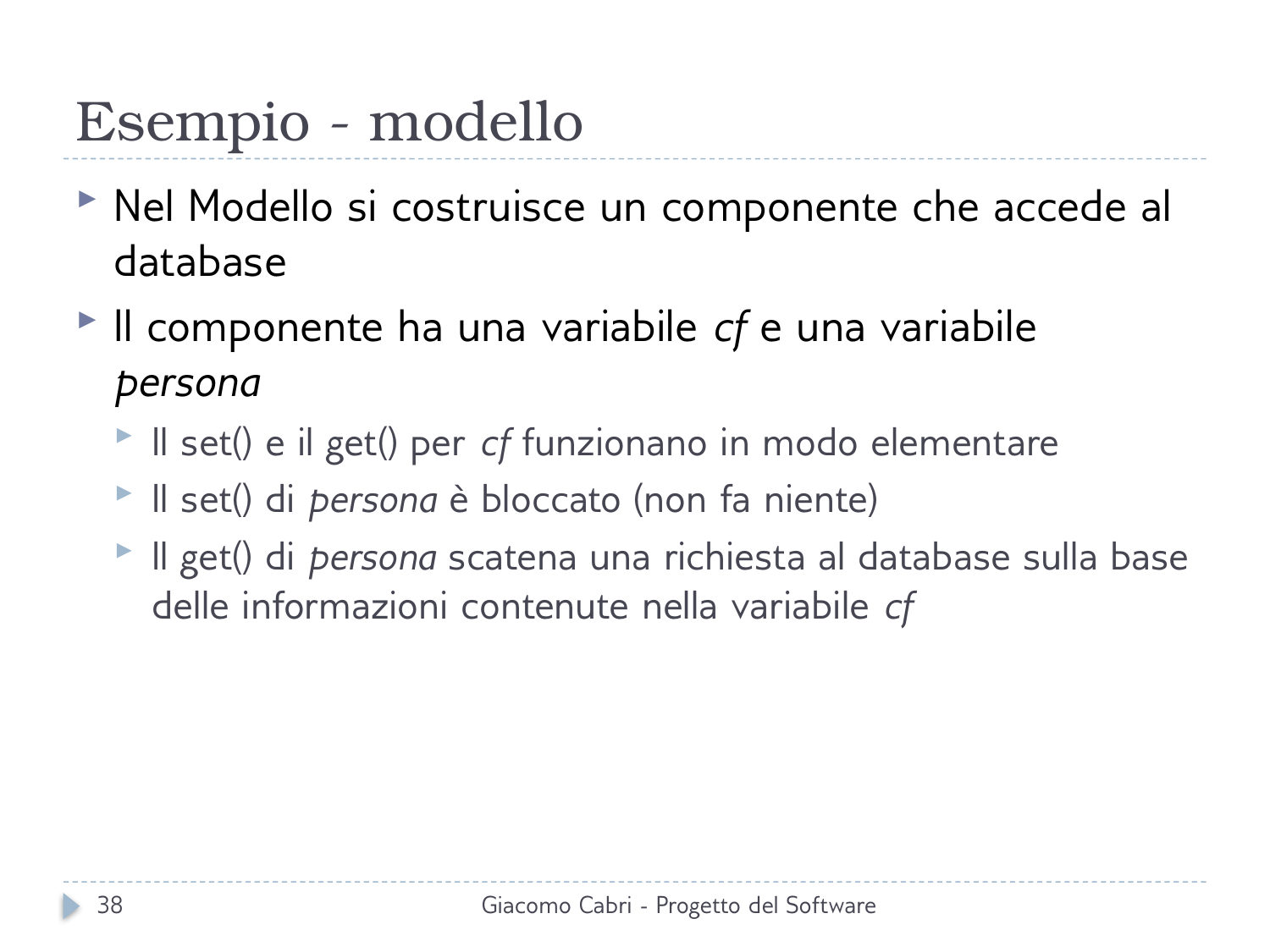

# Esempio - modello
Nel Modello si costruisce un componente che accede al database
Il componente ha una variabile cf e una variabile persona
Il set() e il get() per cf funzionano in modo elementare
Il set() di persona è bloccato (non fa niente)
Il get() di persona scatena una richiesta al database sulla base delle informazioni contenute nella variabile cf
38
Giacomo Cabri - Progetto del Software